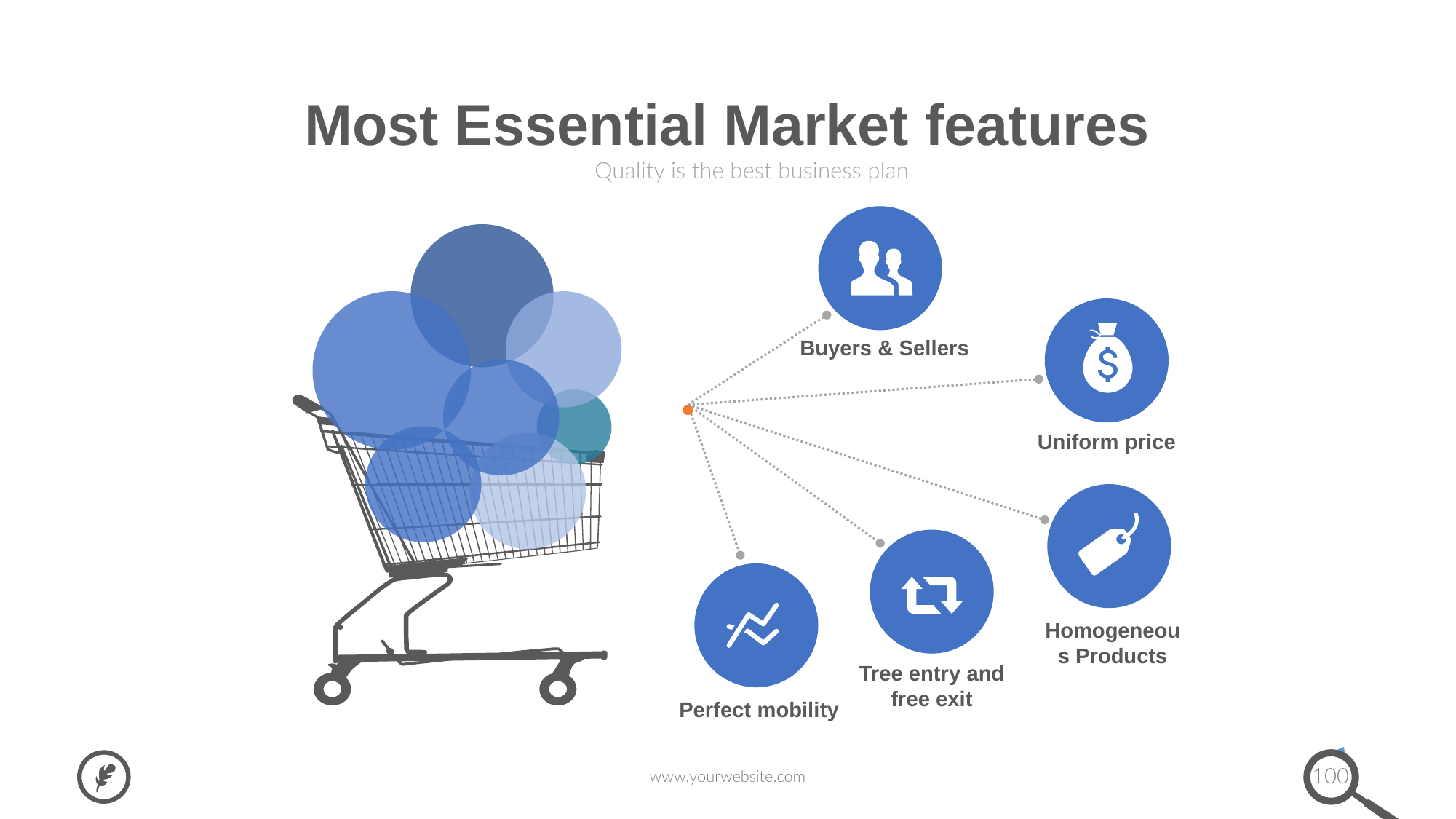

Most Essential Market features
Quality is the best business plan

Buyers & Sellers

Uniform price

Homogeneous Products
Tree entry and free exit
Perfect mobility

100

www.yourwebsite.com